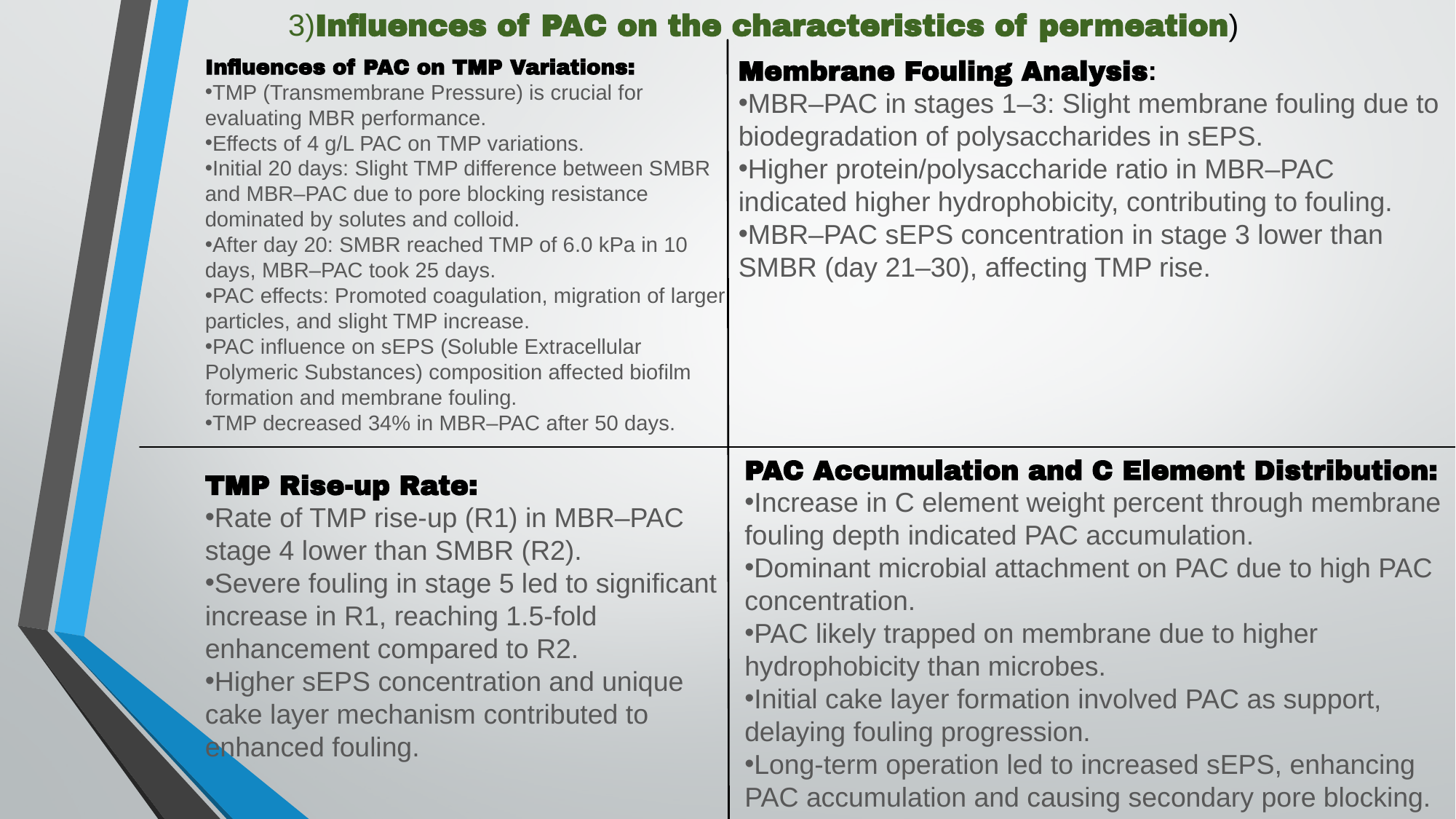

3)Influences of PAC on the characteristics of permeation)
Influences of PAC on TMP Variations:
TMP (Transmembrane Pressure) is crucial for evaluating MBR performance.
Effects of 4 g/L PAC on TMP variations.
Initial 20 days: Slight TMP difference between SMBR and MBR–PAC due to pore blocking resistance dominated by solutes and colloid.
After day 20: SMBR reached TMP of 6.0 kPa in 10 days, MBR–PAC took 25 days.
PAC effects: Promoted coagulation, migration of larger particles, and slight TMP increase.
PAC influence on sEPS (Soluble Extracellular Polymeric Substances) composition affected biofilm formation and membrane fouling.
TMP decreased 34% in MBR–PAC after 50 days.

Membrane Fouling Analysis:
MBR–PAC in stages 1–3: Slight membrane fouling due to biodegradation of polysaccharides in sEPS.
Higher protein/polysaccharide ratio in MBR–PAC indicated higher hydrophobicity, contributing to fouling.
MBR–PAC sEPS concentration in stage 3 lower than SMBR (day 21–30), affecting TMP rise.
PAC Accumulation and C Element Distribution:
Increase in C element weight percent through membrane fouling depth indicated PAC accumulation.
Dominant microbial attachment on PAC due to high PAC concentration.
PAC likely trapped on membrane due to higher hydrophobicity than microbes.
Initial cake layer formation involved PAC as support, delaying fouling progression.
Long-term operation led to increased sEPS, enhancing PAC accumulation and causing secondary pore blocking.
TMP Rise-up Rate:
Rate of TMP rise-up (R1) in MBR–PAC stage 4 lower than SMBR (R2).
Severe fouling in stage 5 led to significant increase in R1, reaching 1.5-fold enhancement compared to R2.
Higher sEPS concentration and unique cake layer mechanism contributed to enhanced fouling.